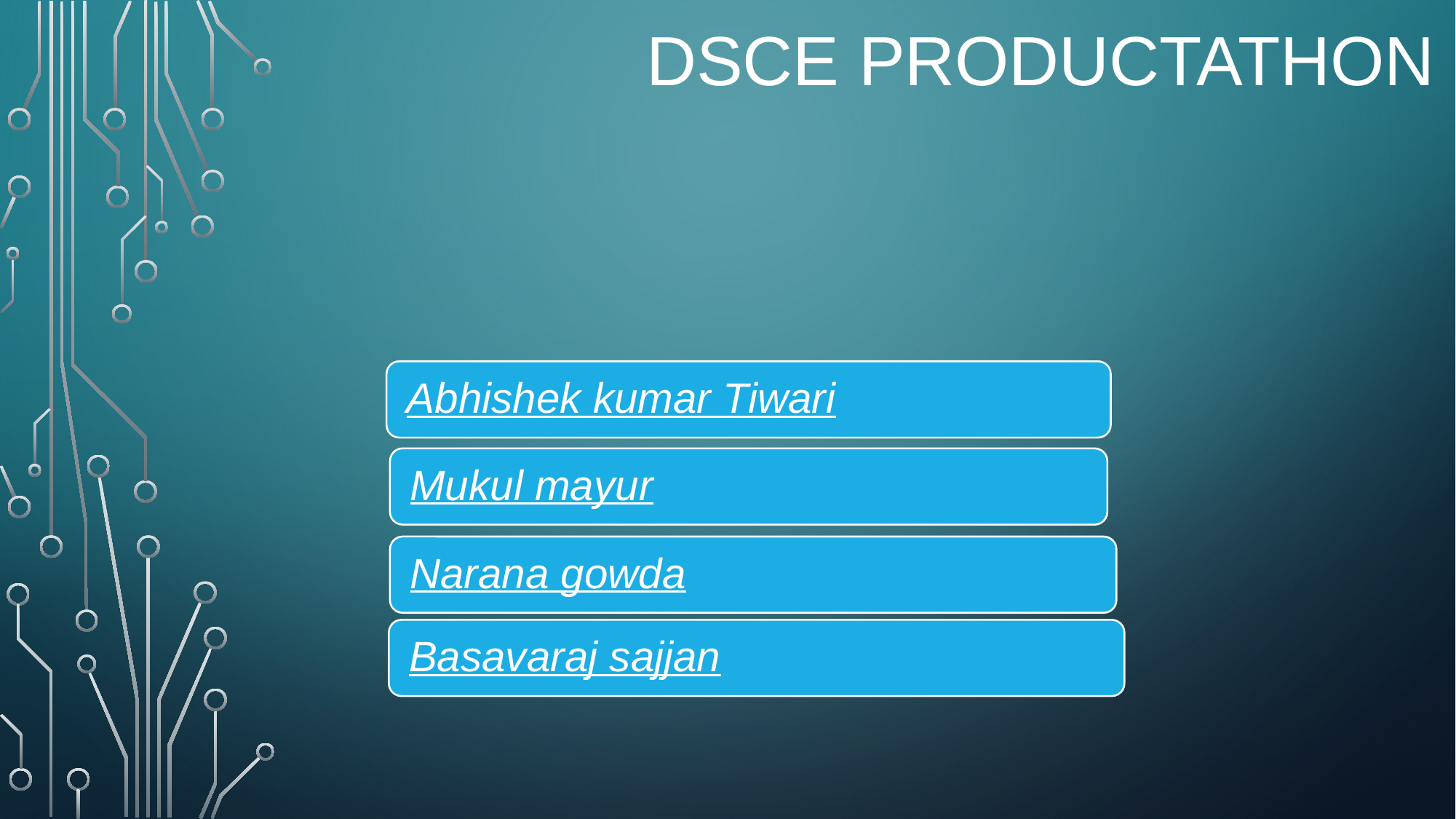

# Dsce productathon
Abhishek kumar Tiwari
Mukul mayur
Narana gowda
Basavaraj sajjan